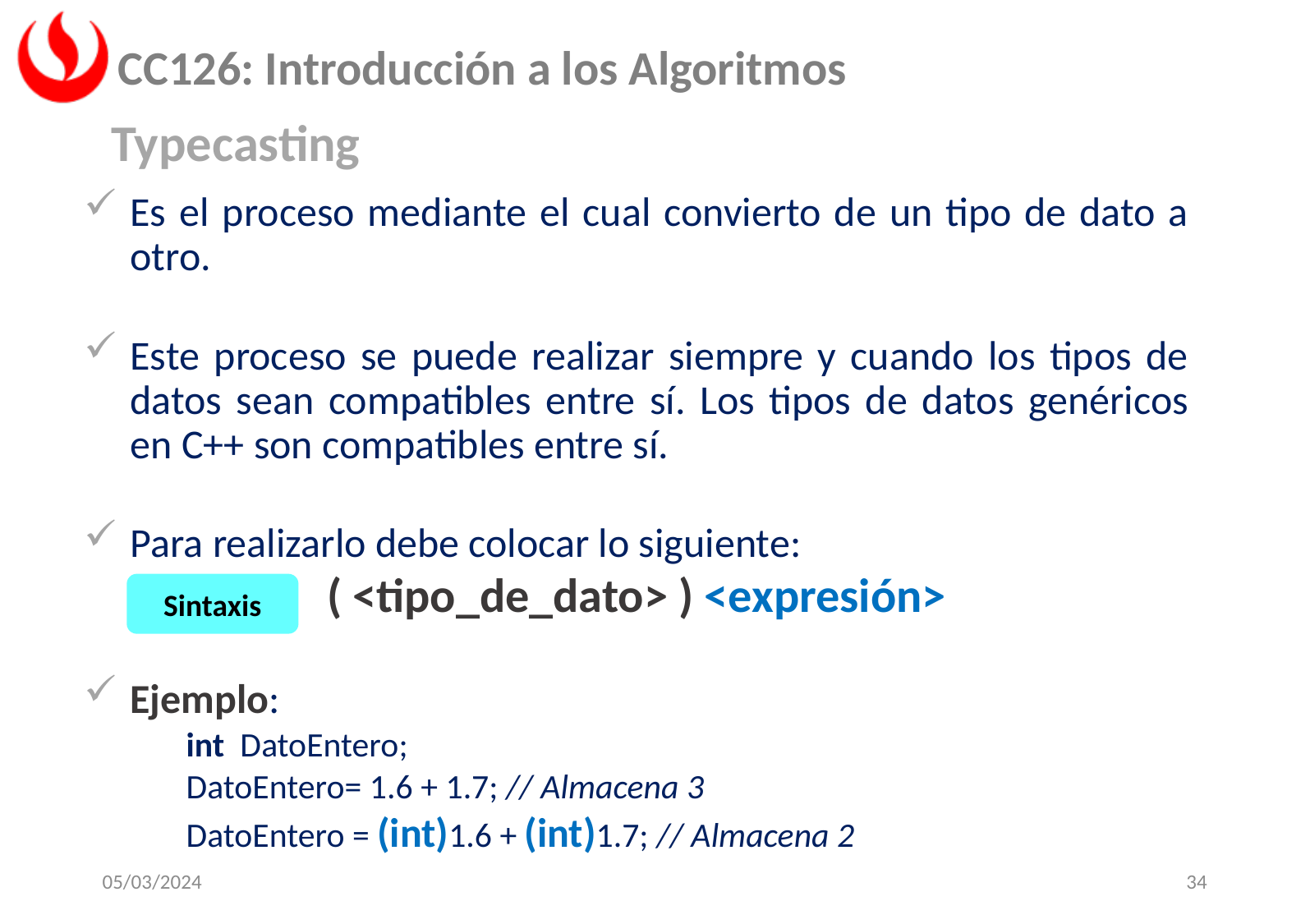

Typecasting
Es el proceso mediante el cual convierto de un tipo de dato a otro.

Este proceso se puede realizar siempre y cuando los tipos de datos sean compatibles entre sí. Los tipos de datos genéricos en C++ son compatibles entre sí.

Para realizarlo debe colocar lo siguiente:
( <tipo_de_dato> ) <expresión>

Ejemplo:
int  DatoEntero;
DatoEntero= 1.6 + 1.7; // Almacena 3
DatoEntero = (int)1.6 + (int)1.7; // Almacena 2
Sintaxis
05/03/2024
34